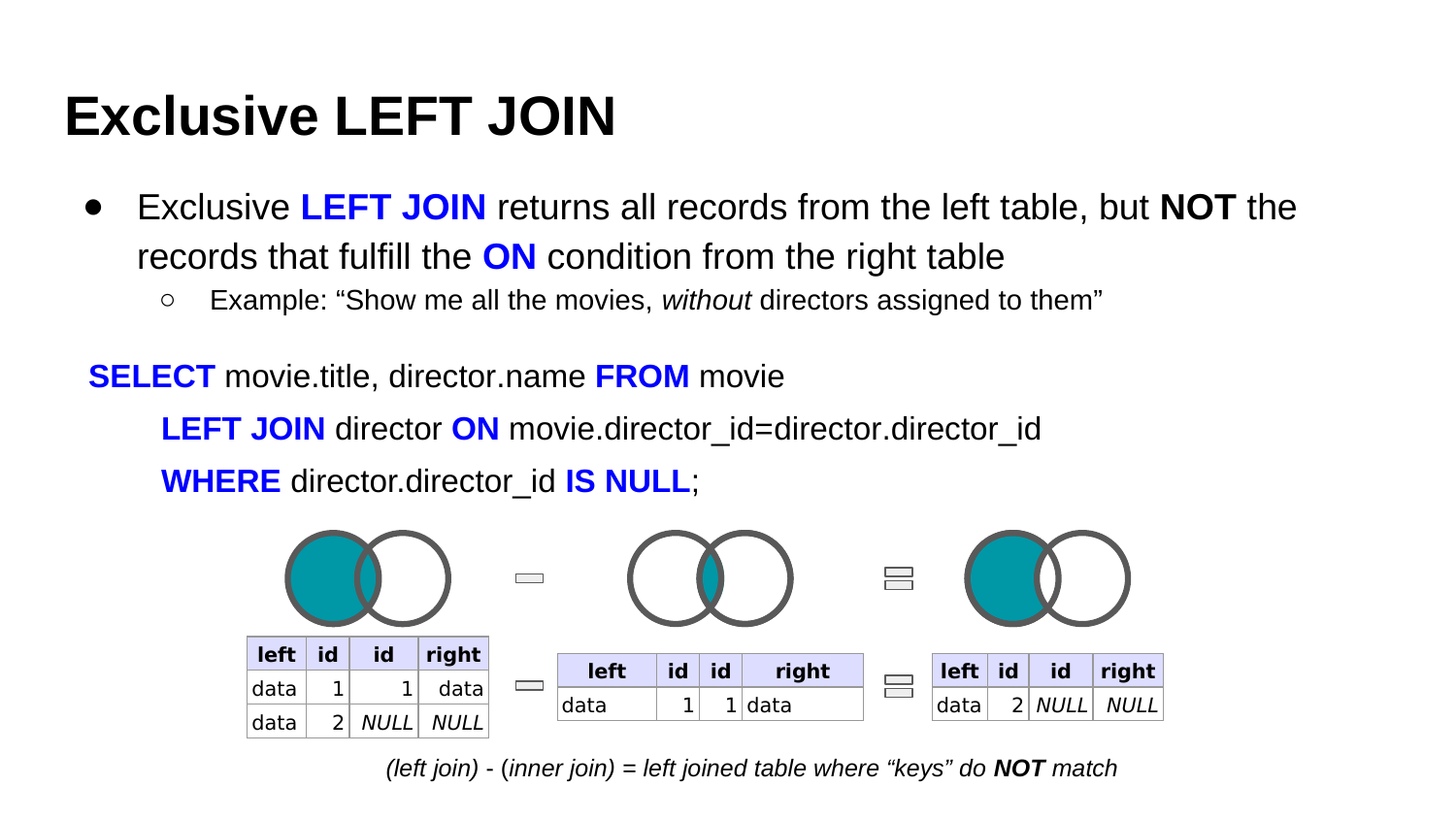

# Exclusive LEFT JOIN
Exclusive LEFT JOIN returns all records from the left table, but NOT the records that fulfill the ON condition from the right table
Example: “Show me all the movies, without directors assigned to them”
SELECT movie.title, director.name FROM movie
LEFT JOIN director ON movie.director_id=director.director_id
WHERE director.director_id IS NULL;

| left | id | id | right |
| --- | --- | --- | --- |
| data | 1 | 1 | data |
| data | 2 | NULL | NULL |
| left | id | id | right |
| --- | --- | --- | --- |
| data | 1 | 1 | data |
| left | id | id | right |
| --- | --- | --- | --- |
| data | 2 | NULL | NULL |

(left join) - (inner join) = left joined table where “keys” do NOT match